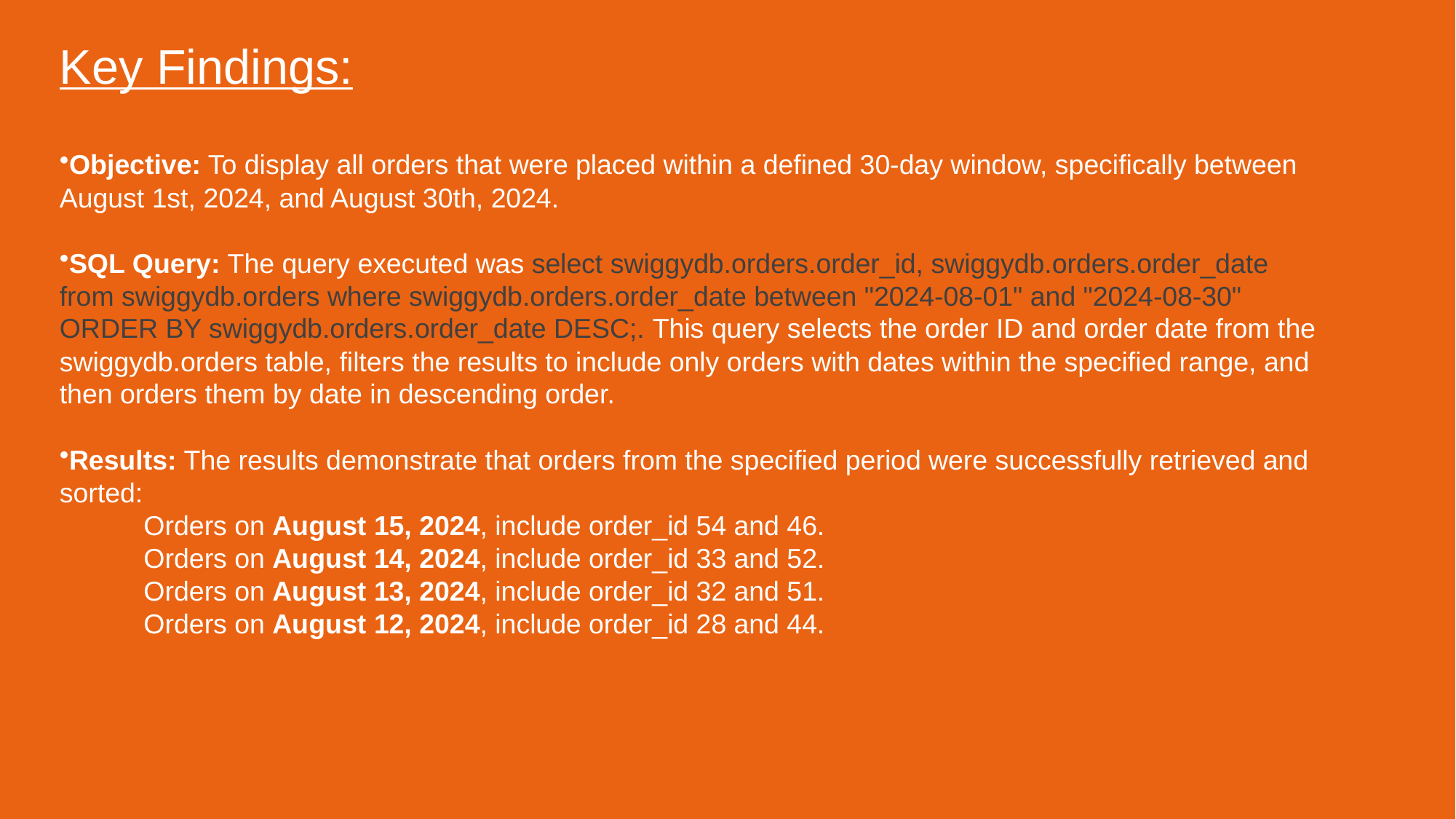

Key Findings:
Objective: To display all orders that were placed within a defined 30-day window, specifically between August 1st, 2024, and August 30th, 2024.

SQL Query: The query executed was select swiggydb.orders.order_id, swiggydb.orders.order_date from swiggydb.orders where swiggydb.orders.order_date between "2024-08-01" and "2024-08-30" ORDER BY swiggydb.orders.order_date DESC;. This query selects the order ID and order date from the swiggydb.orders table, filters the results to include only orders with dates within the specified range, and then orders them by date in descending order.

Results: The results demonstrate that orders from the specified period were successfully retrieved and sorted:
           Orders on August 15, 2024, include order_id 54 and 46.
           Orders on August 14, 2024, include order_id 33 and 52.
           Orders on August 13, 2024, include order_id 32 and 51.
           Orders on August 12, 2024, include order_id 28 and 44.